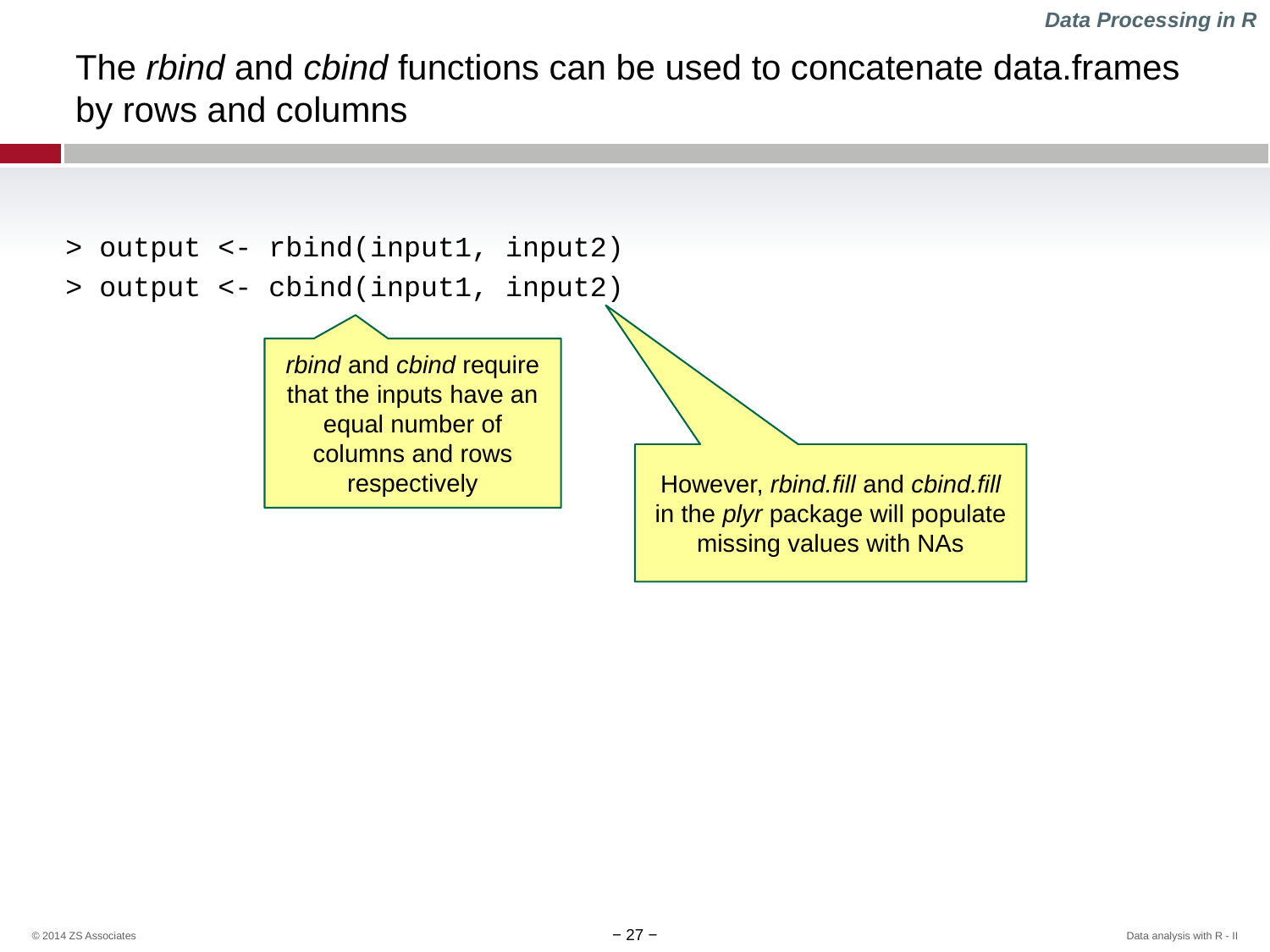

Data Processing in R
# The rbind and cbind functions can be used to concatenate data.frames by rows and columns
> output <- rbind(input1, input2)
> output <- cbind(input1, input2)
rbind and cbind require that the inputs have an equal number of columns and rows respectively
However, rbind.fill and cbind.fill in the plyr package will populate missing values with NAs